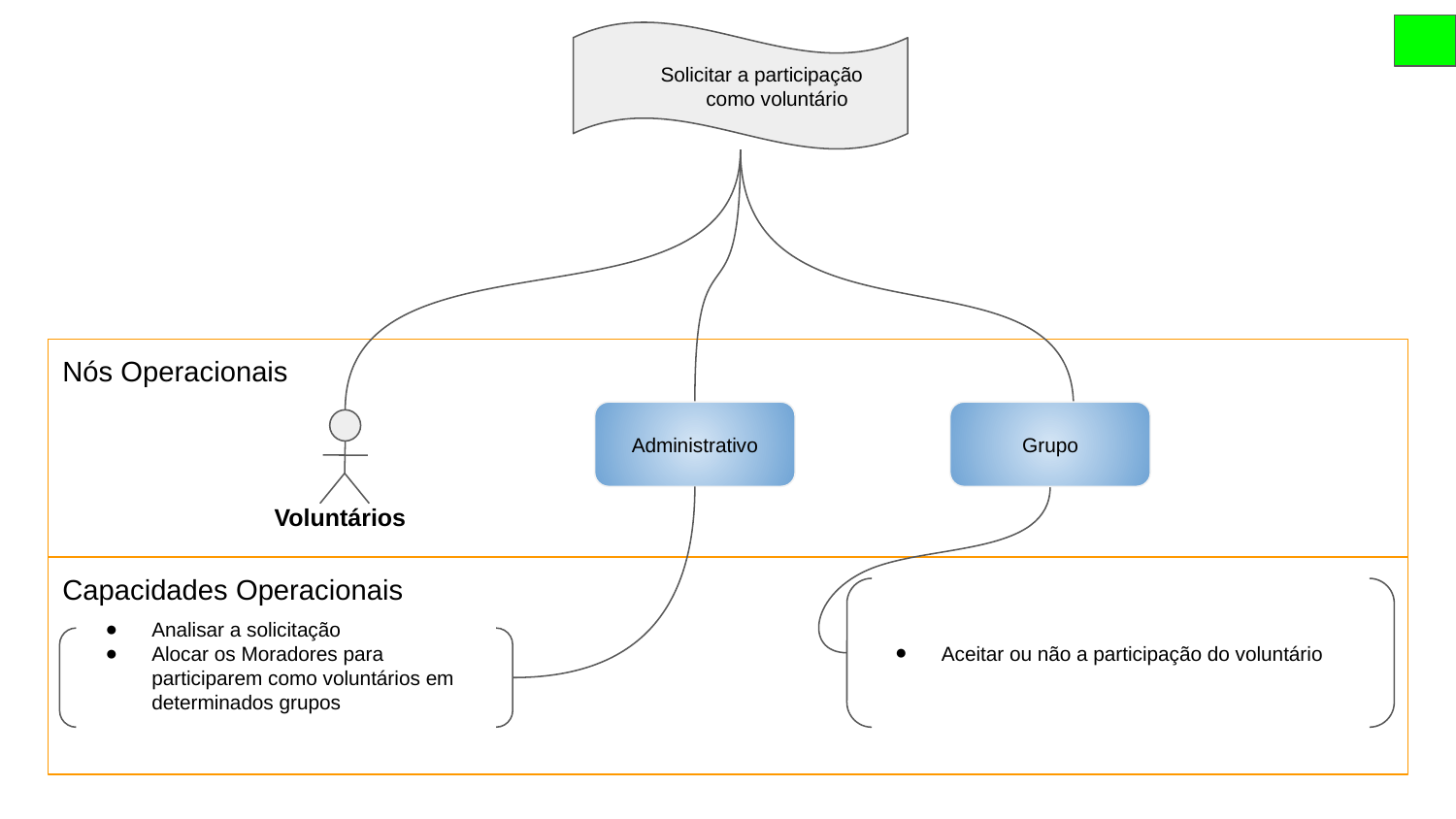

Solicitar a participação
como voluntário
Nós Operacionais
Administrativo

Grupo

   Voluntários
Capacidades Operacionais
Aceitar ou não a participação do voluntário
Analisar a solicitação
Alocar os Moradores para participarem como voluntários em determinados grupos